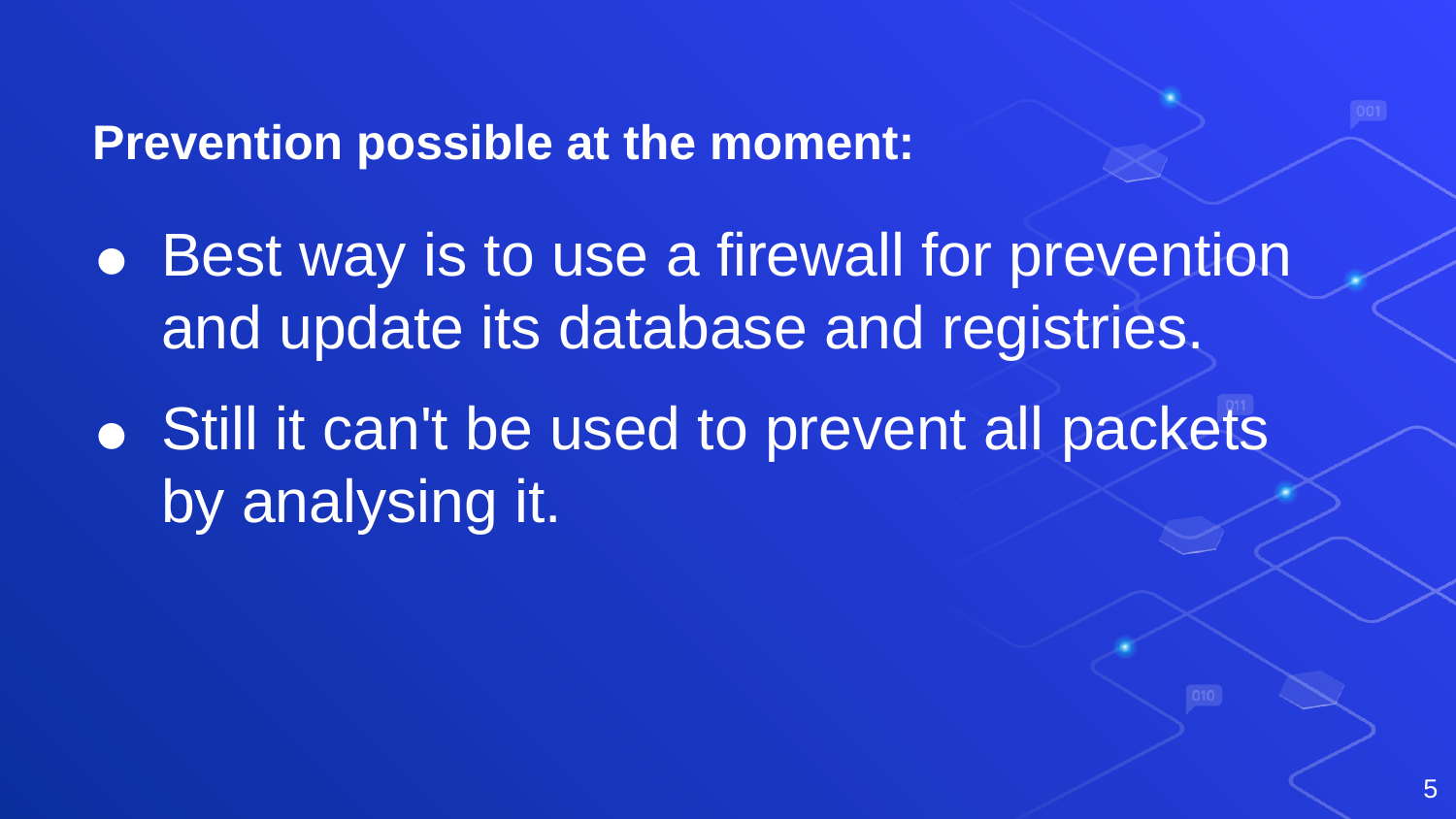

# Prevention possible at the moment:
Best way is to use a firewall for prevention and update its database and registries.
Still it can't be used to prevent all packets by analysing it.

5